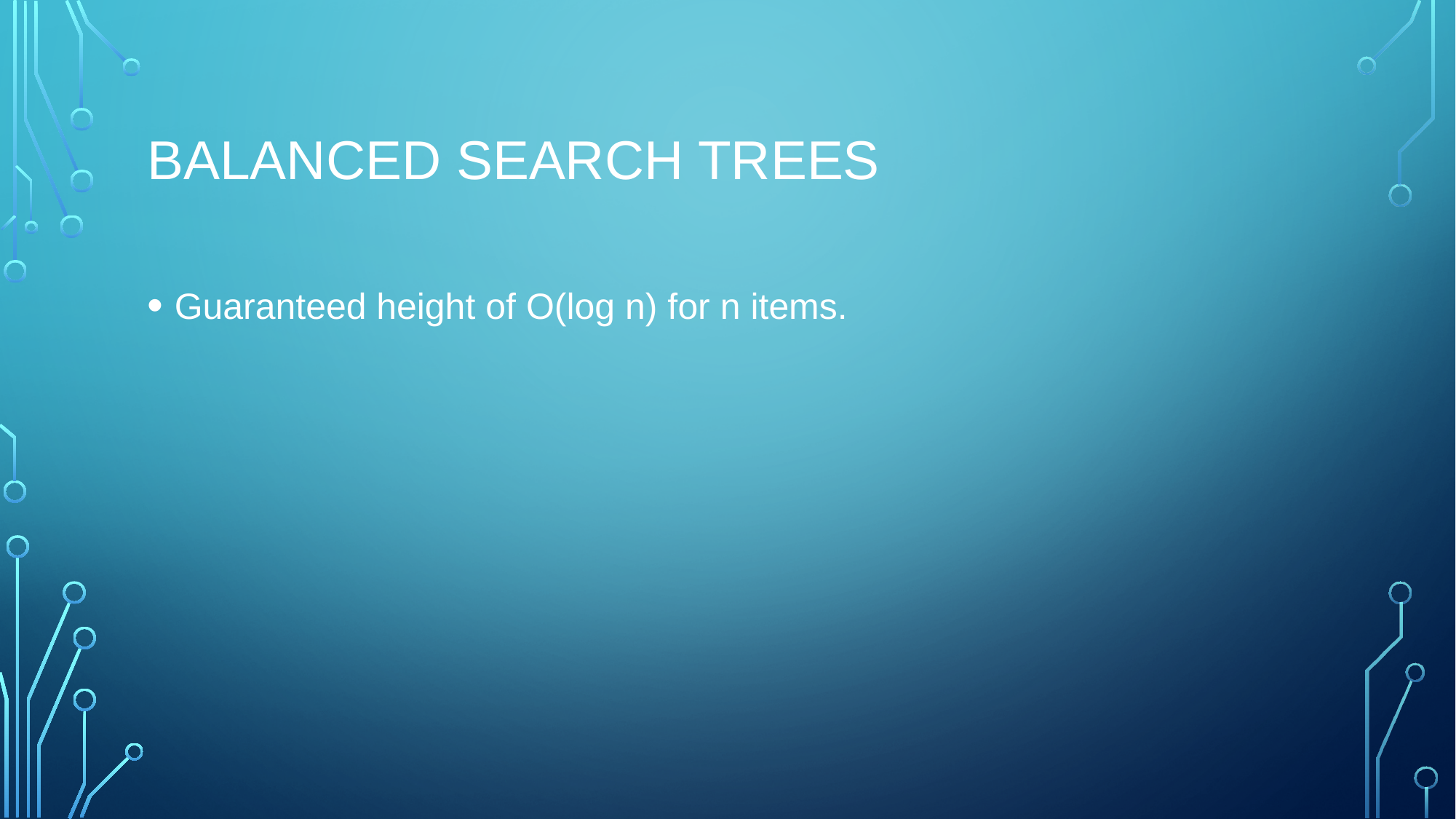

# Balanced search trees
Guaranteed height of O(log n) for n items.